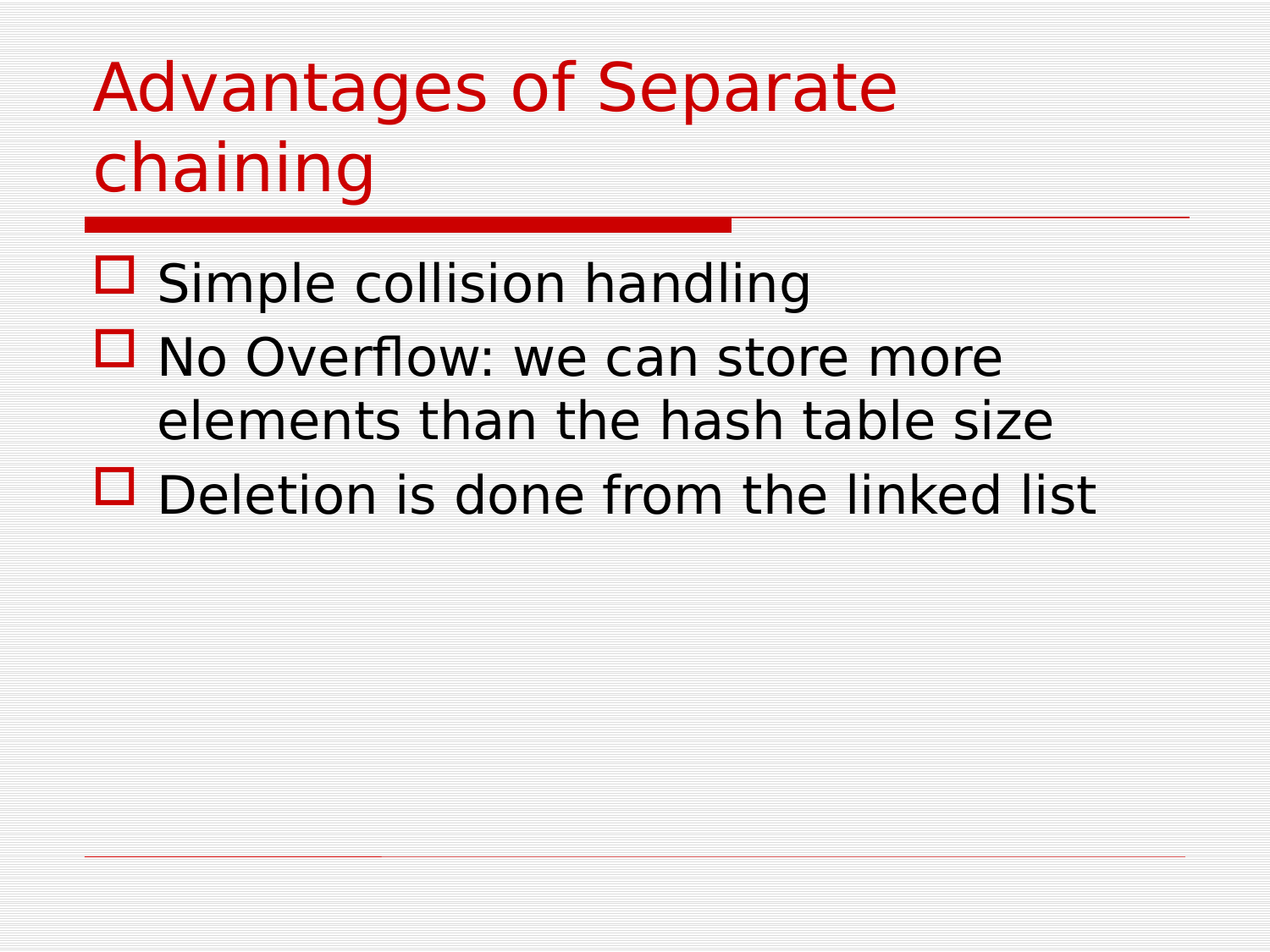

# Advantages of Separate chaining
Simple collision handling
No Overflow: we can store more elements than the hash table size
Deletion is done from the linked list